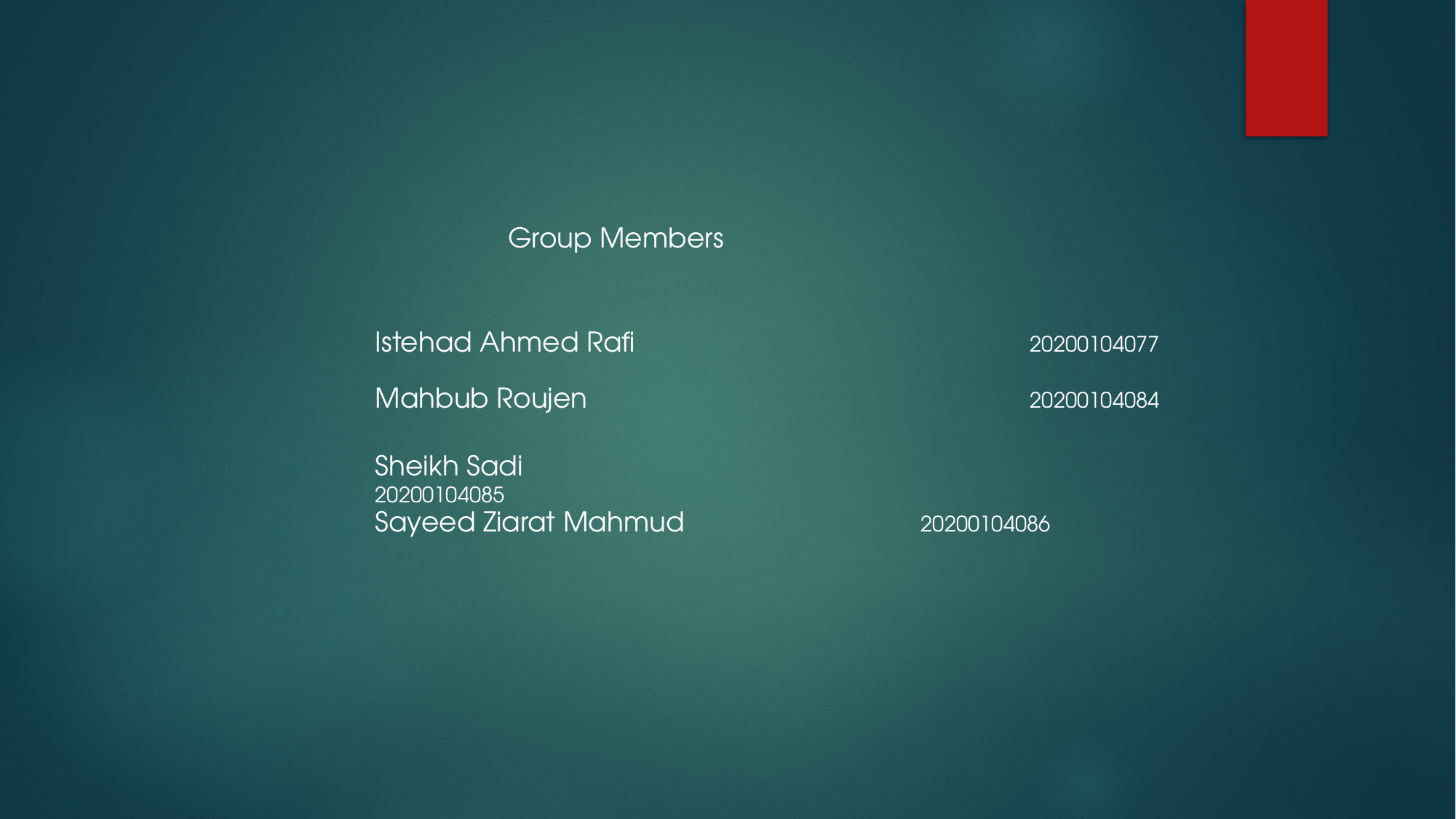

Group Members
Istehad Ahmed Rafi				20200104077
Mahbub Roujen					20200104084
Sheikh Sadi						20200104085
Sayeed Ziarat Mahmud			20200104086